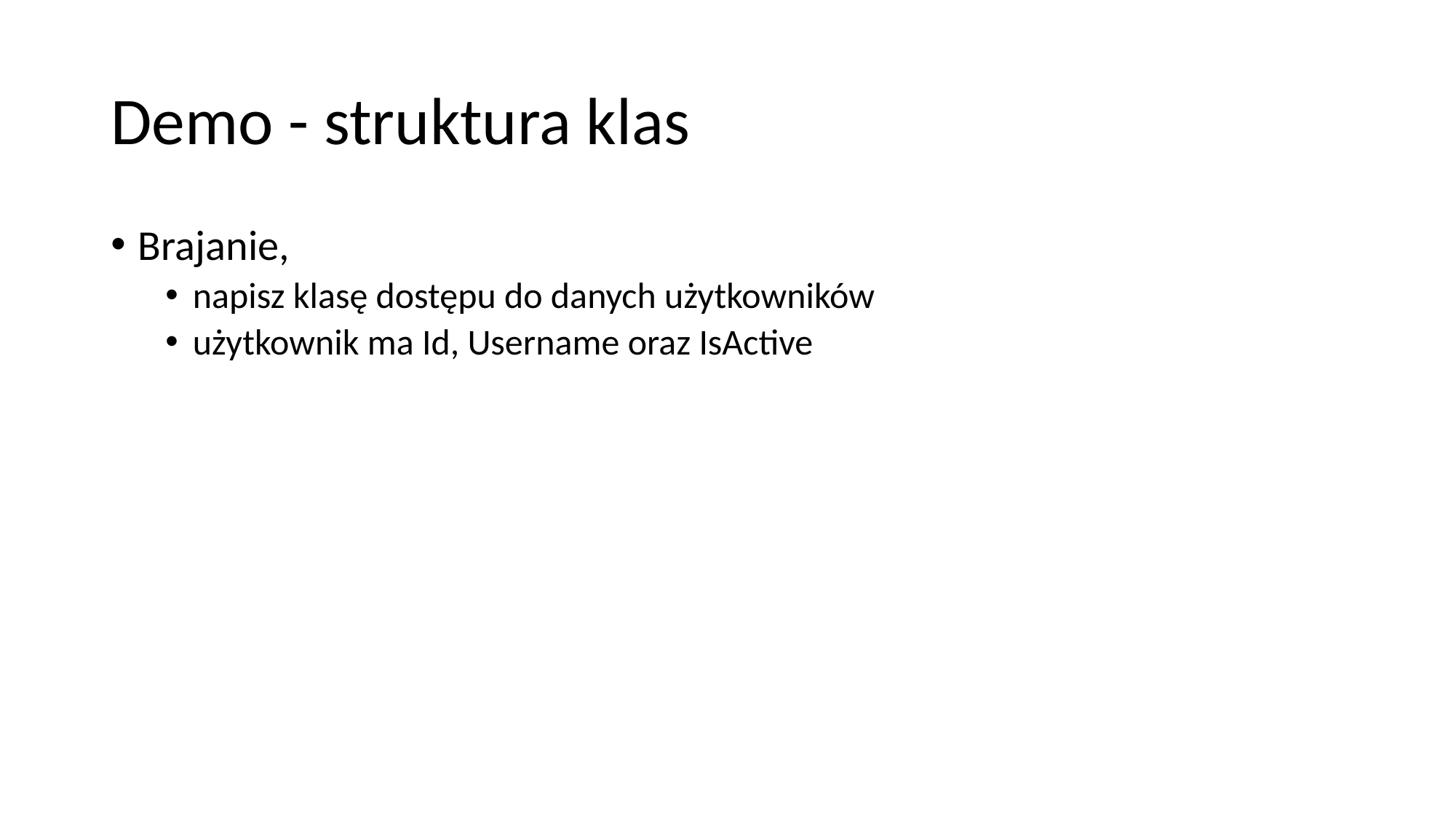

# Demo - struktura klas
Brajanie,
napisz klasę dostępu do danych użytkowników
użytkownik ma Id, Username oraz IsActive